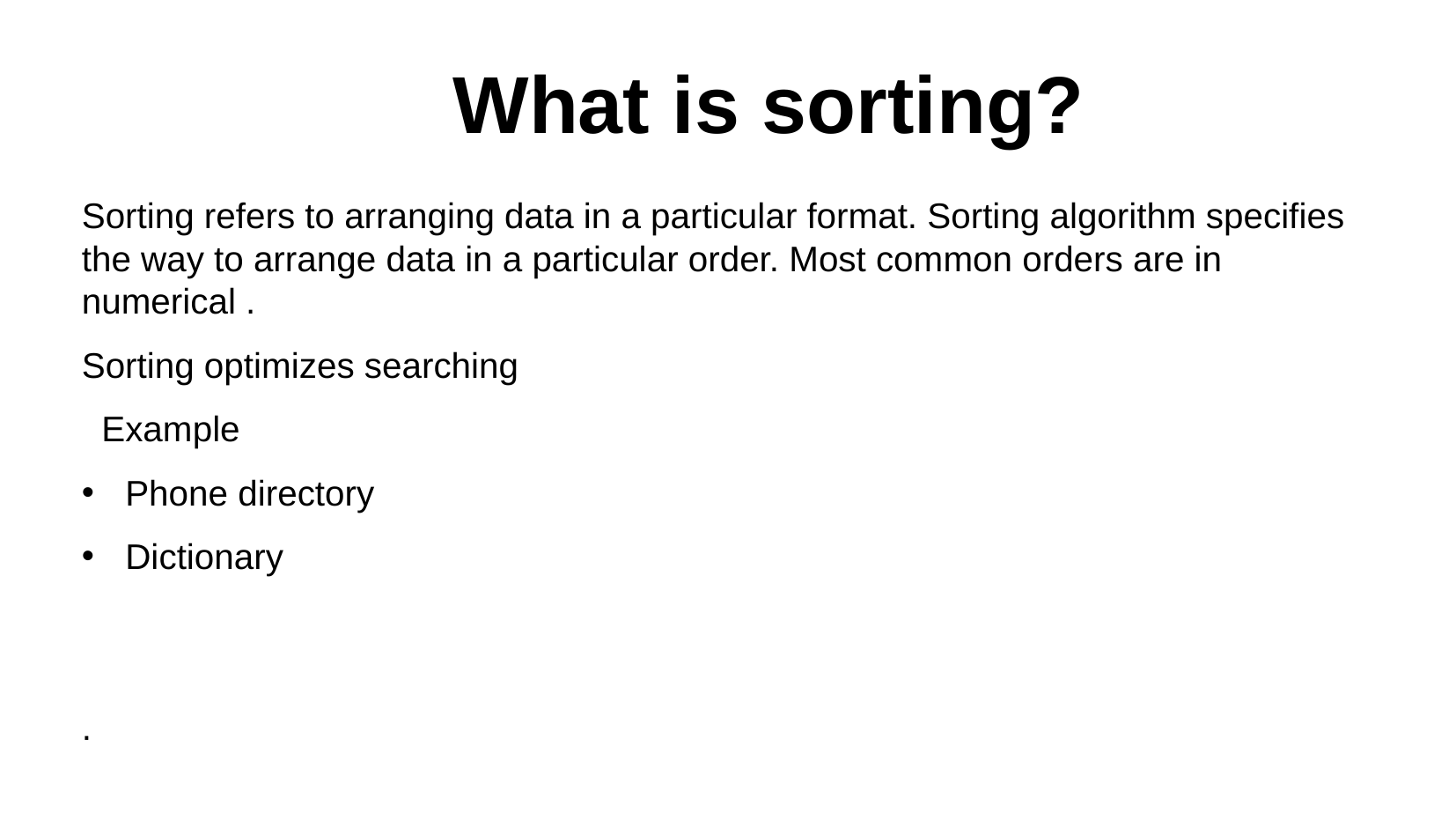

What is sorting?
Sorting refers to arranging data in a particular format. Sorting algorithm specifies the way to arrange data in a particular order. Most common orders are in numerical .
Sorting optimizes searching
  Example
Phone directory
Dictionary

.